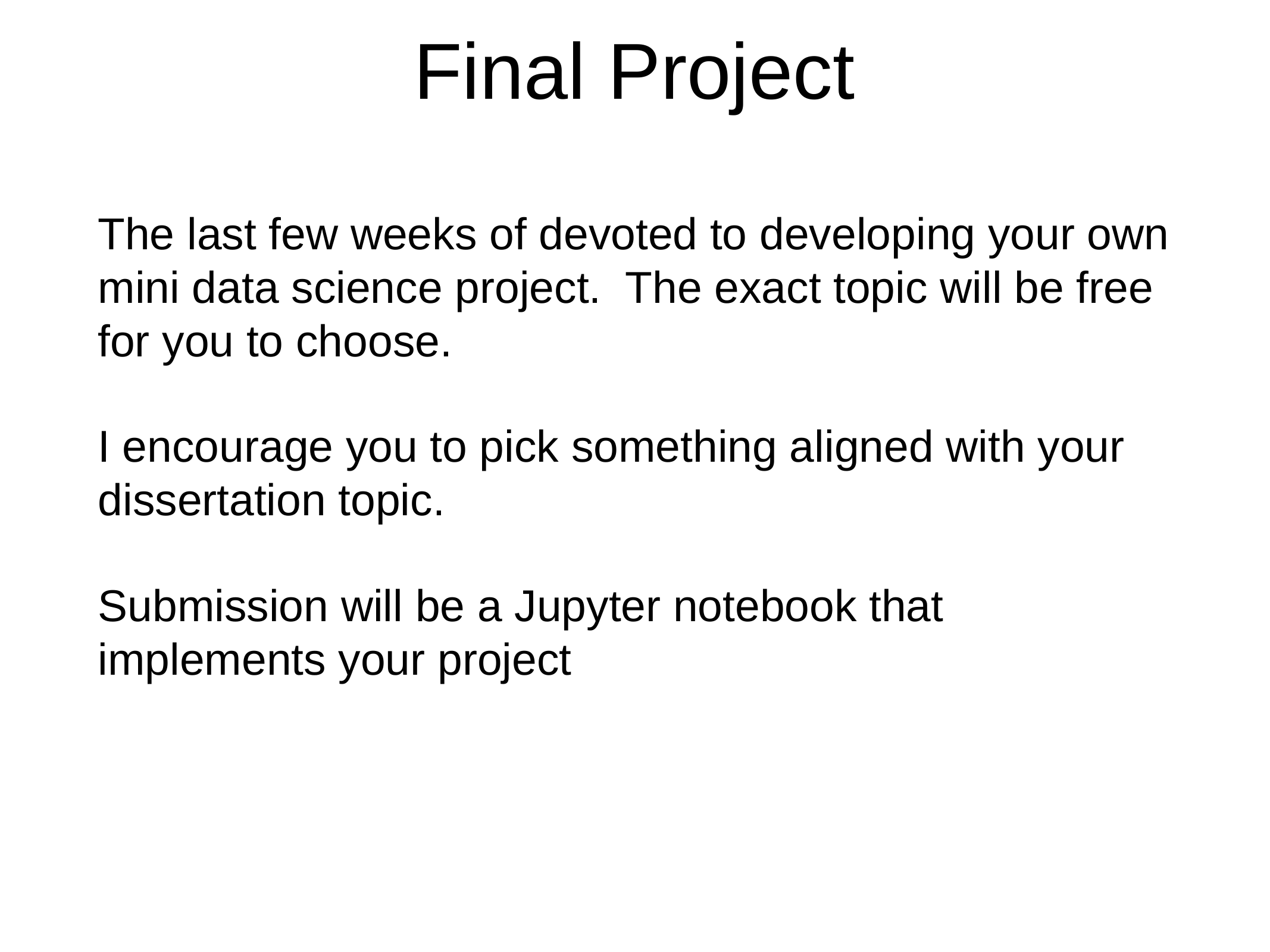

# Final Project
The last few weeks of devoted to developing your own mini data science project.  The exact topic will be free for you to choose.
I encourage you to pick something aligned with your dissertation topic.
Submission will be a Jupyter notebook that implements your project